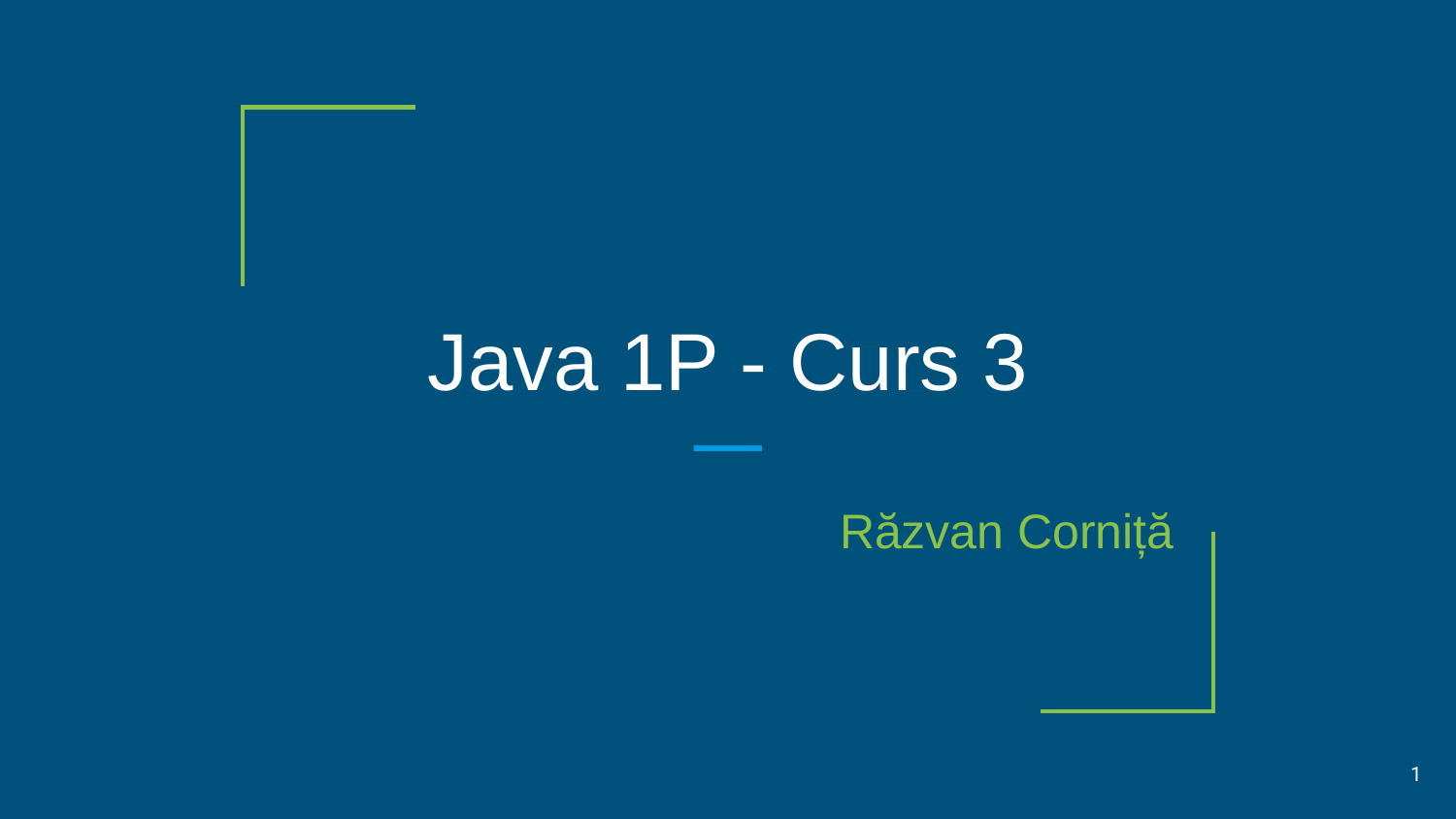

# Java 1P - Curs 3
Răzvan Corniță
1